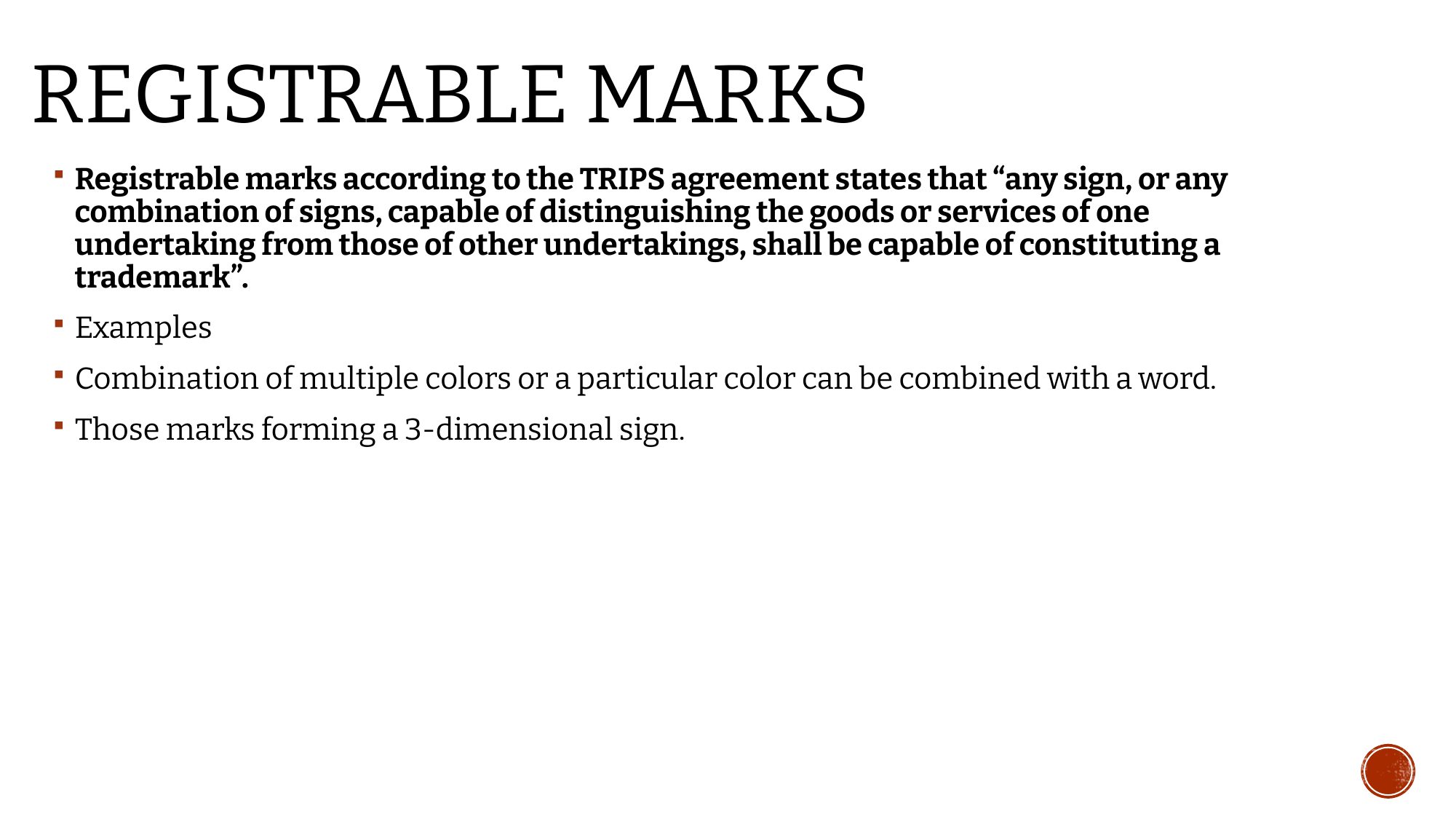

# Registrable marks
Registrable marks according to the TRIPS agreement states that “any sign, or any combination of signs, capable of distinguishing the goods or services of one undertaking from those of other undertakings, shall be capable of constituting a trademark”.
Examples
Combination of multiple colors or a particular color can be combined with a word.
Those marks forming a 3-dimensional sign.